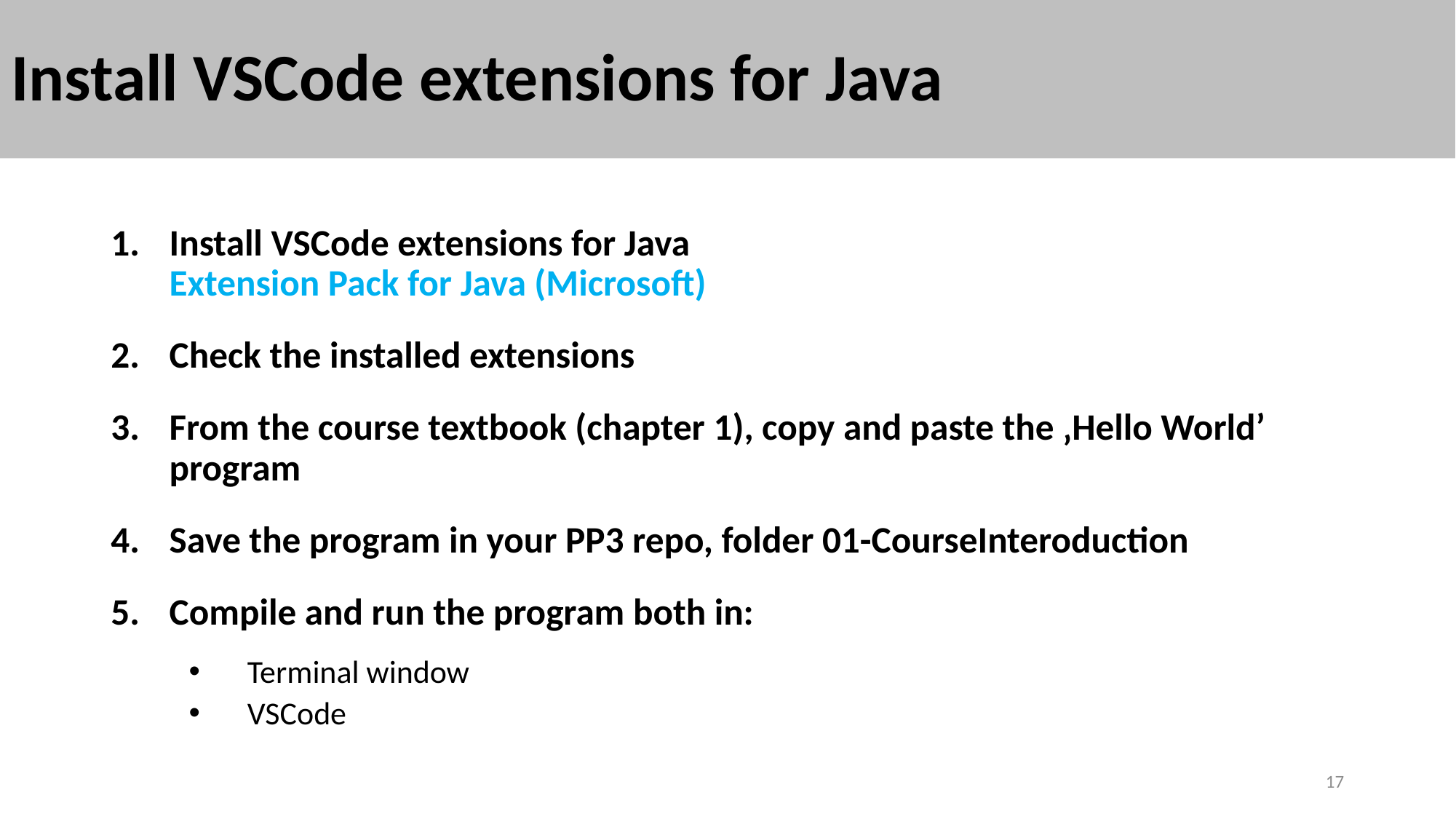

# Install VSCode extensions for Java
Install VSCode extensions for Java
Extension Pack for Java (Microsoft)
Check the installed extensions
From the course textbook (chapter 1), copy and paste the ‚Hello World’ program
Save the program in your PP3 repo, folder 01-CourseInteroduction
Compile and run the program both in:
Terminal window
VSCode
17